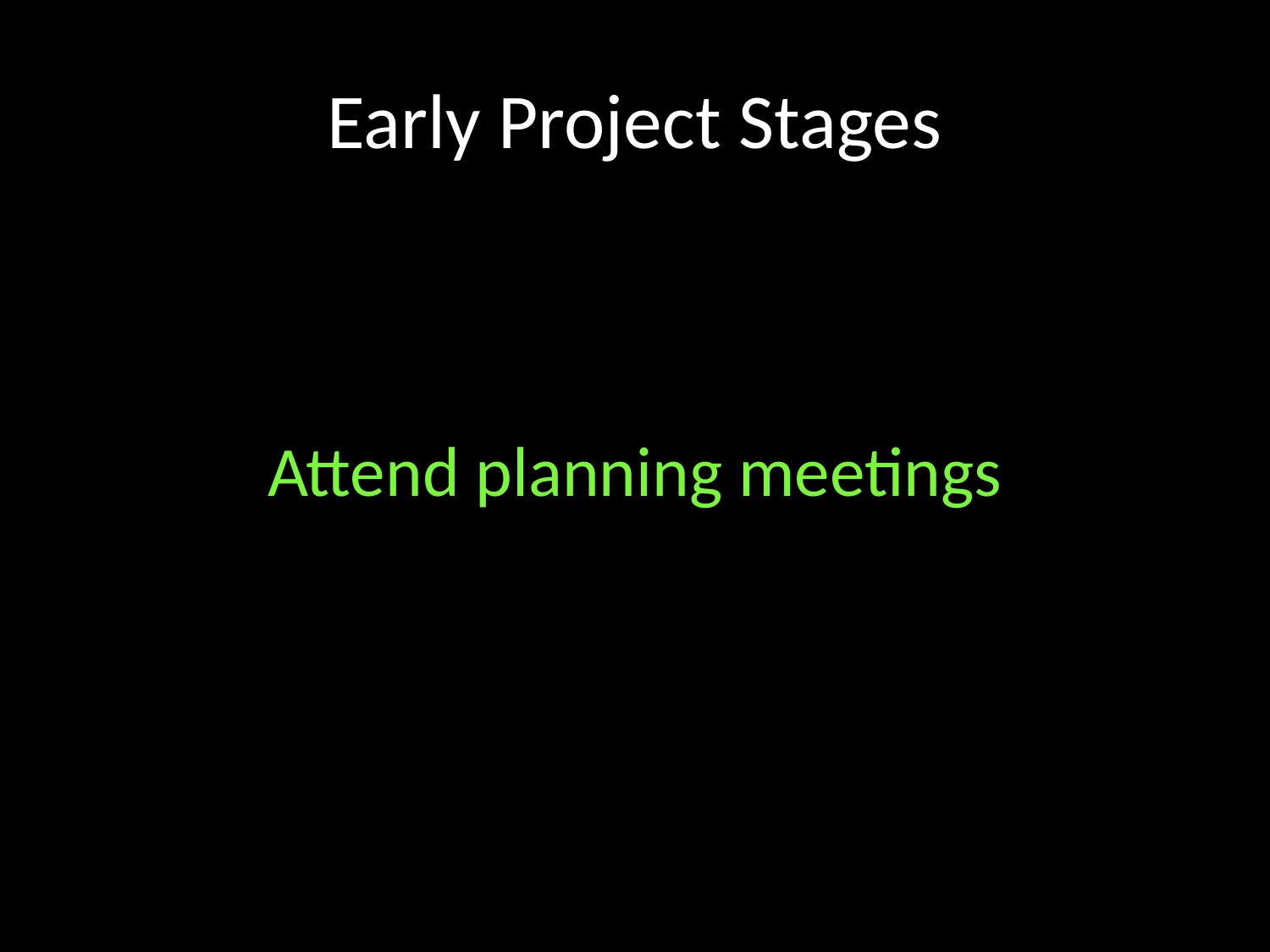

# Early Project Stages

Attend planning meetings